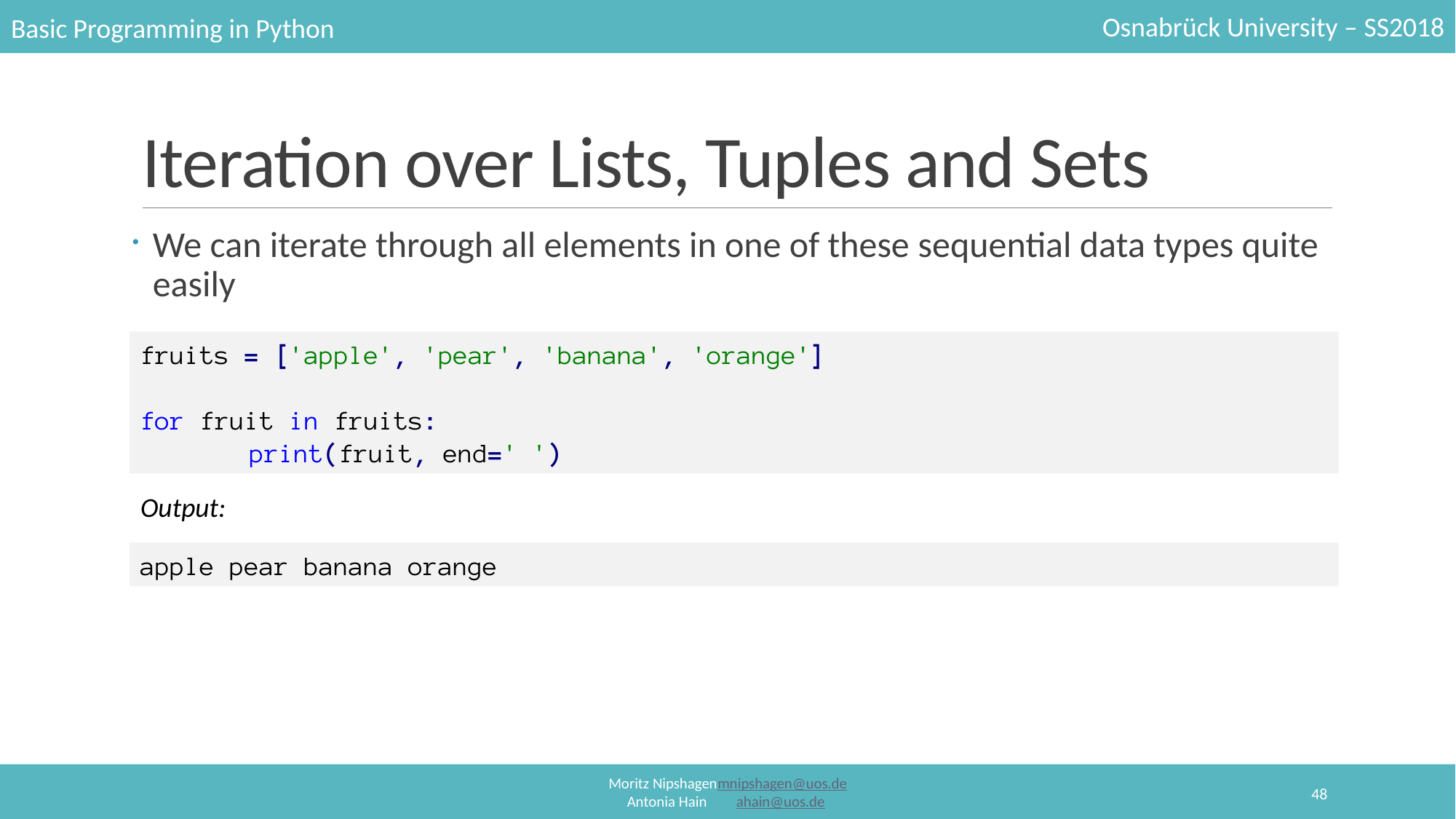

# Iteration over Lists, Tuples and Sets
We can iterate through all elements in one of these sequential data types quite easily
fruits = ['apple', 'pear', 'banana', 'orange']

for fruit in fruits:
	print(fruit, end=' ')
Output:

apple pear banana orange
48